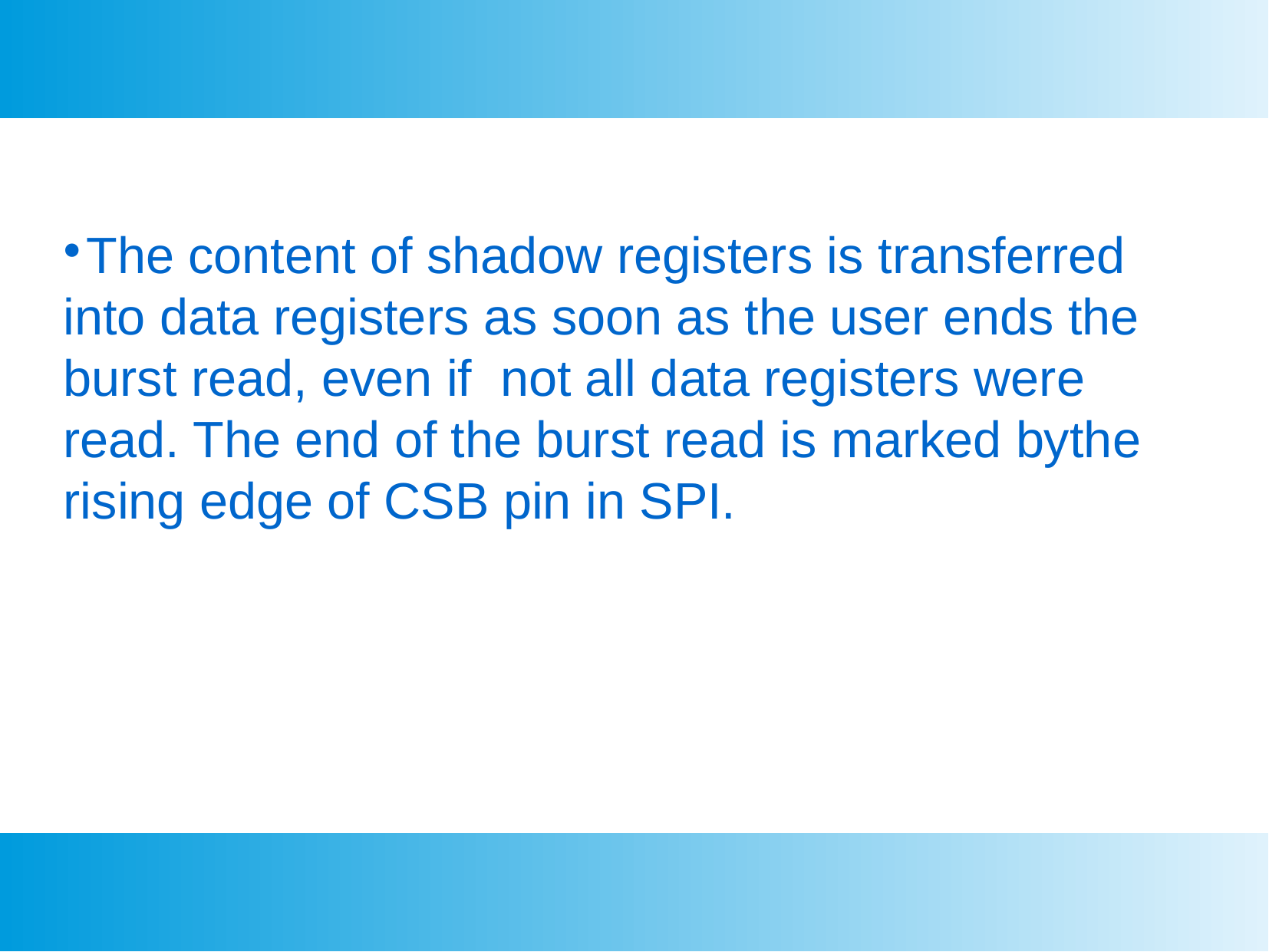

The content of shadow registers is transferred into data registers as soon as the user ends the burst read, even if  not all data registers were read. The end of the burst read is marked bythe rising edge of CSB pin in SPI.